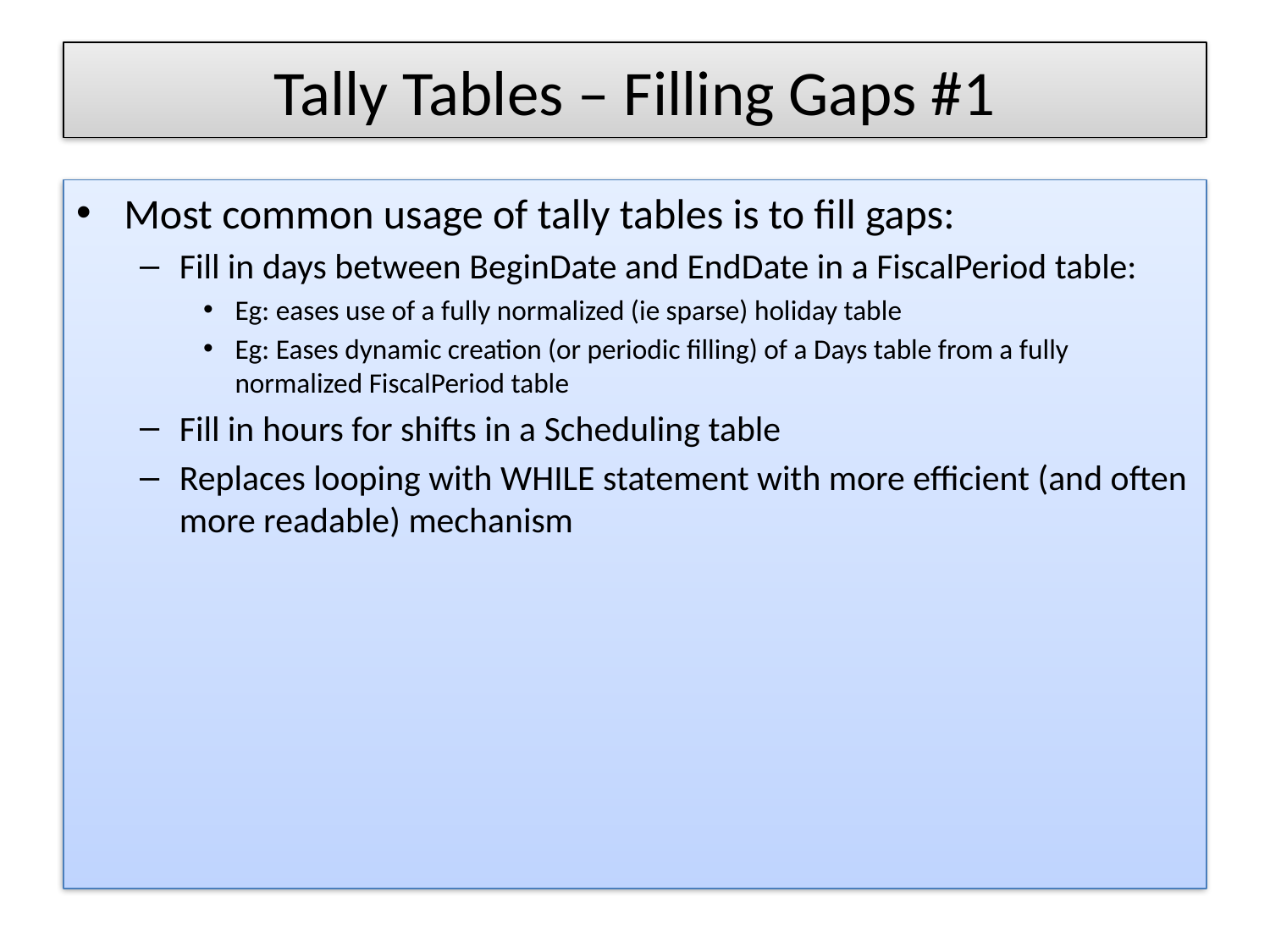

# Tally Tables – Filling Gaps #1
Most common usage of tally tables is to fill gaps:
Fill in days between BeginDate and EndDate in a FiscalPeriod table:
Eg: eases use of a fully normalized (ie sparse) holiday table
Eg: Eases dynamic creation (or periodic filling) of a Days table from a fully normalized FiscalPeriod table
Fill in hours for shifts in a Scheduling table
Replaces looping with WHILE statement with more efficient (and often more readable) mechanism